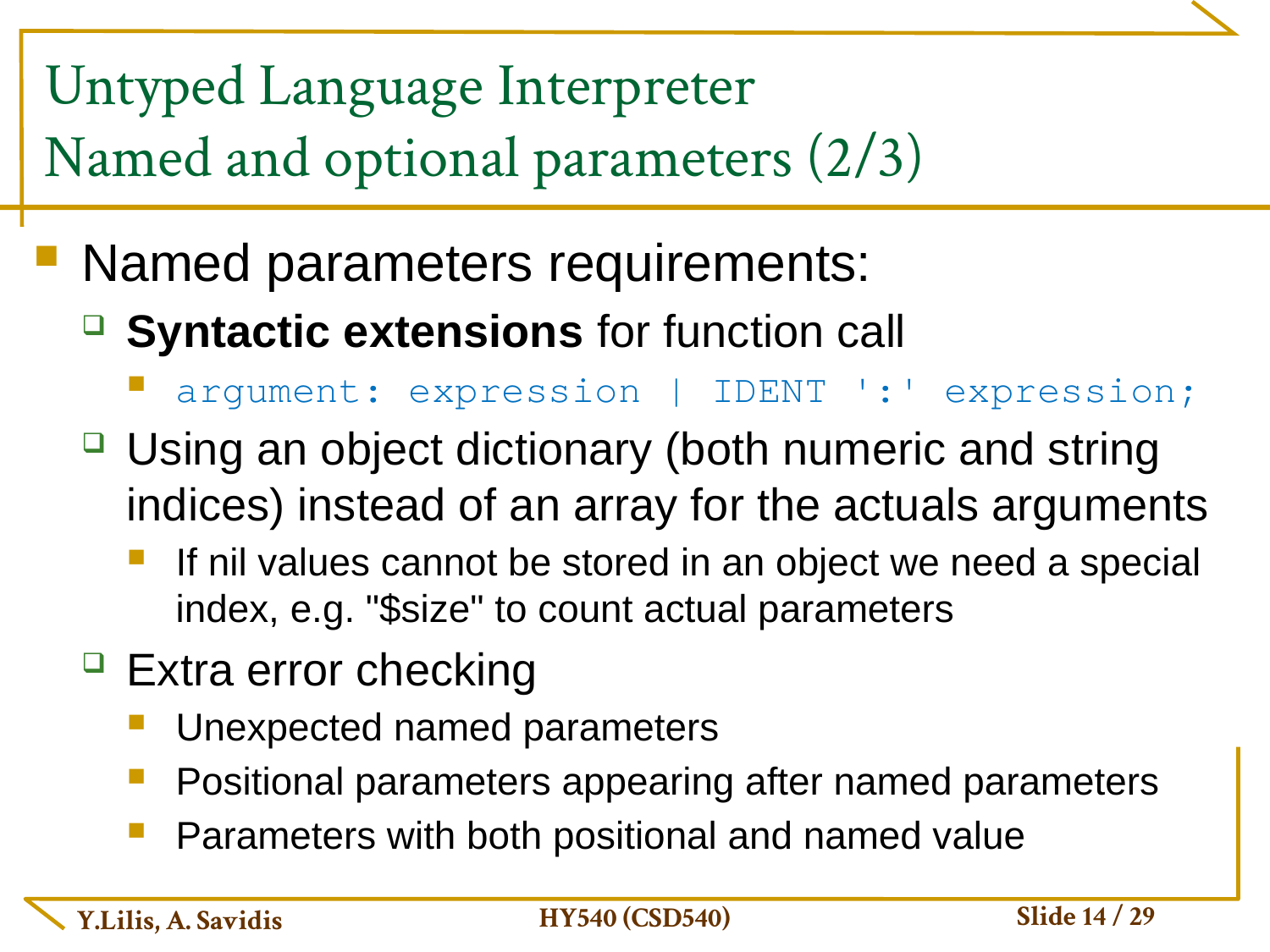

# Untyped Language Interpreter Named and optional parameters (2/3)
Named parameters requirements:
Syntactic extensions for function call
argument: expression | IDENT ':' expression;
Using an object dictionary (both numeric and string indices) instead of an array for the actuals arguments
If nil values cannot be stored in an object we need a special index, e.g. "$size" to count actual parameters
Extra error checking
Unexpected named parameters
Positional parameters appearing after named parameters
Parameters with both positional and named value
HY540 (CSD540)
Y.Lilis, A. Savidis